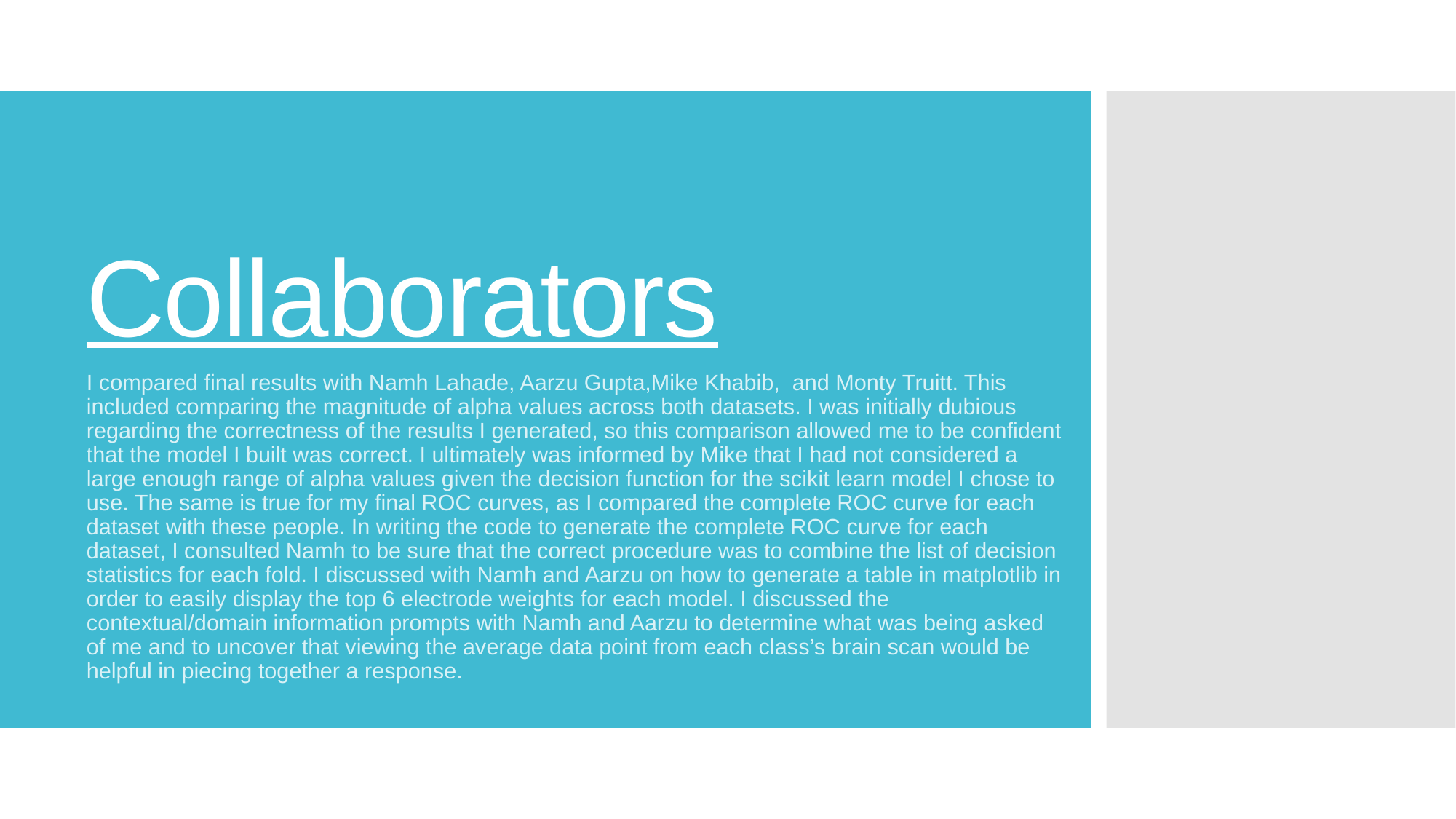

# Collaborators
I compared final results with Namh Lahade, Aarzu Gupta,Mike Khabib,  and Monty Truitt. This included comparing the magnitude of alpha values across both datasets. I was initially dubious regarding the correctness of the results I generated, so this comparison allowed me to be confident that the model I built was correct. I ultimately was informed by Mike that I had not considered a large enough range of alpha values given the decision function for the scikit learn model I chose to use. The same is true for my final ROC curves, as I compared the complete ROC curve for each dataset with these people. In writing the code to generate the complete ROC curve for each dataset, I consulted Namh to be sure that the correct procedure was to combine the list of decision statistics for each fold. I discussed with Namh and Aarzu on how to generate a table in matplotlib in order to easily display the top 6 electrode weights for each model. I discussed the contextual/domain information prompts with Namh and Aarzu to determine what was being asked of me and to uncover that viewing the average data point from each class’s brain scan would be helpful in piecing together a response.